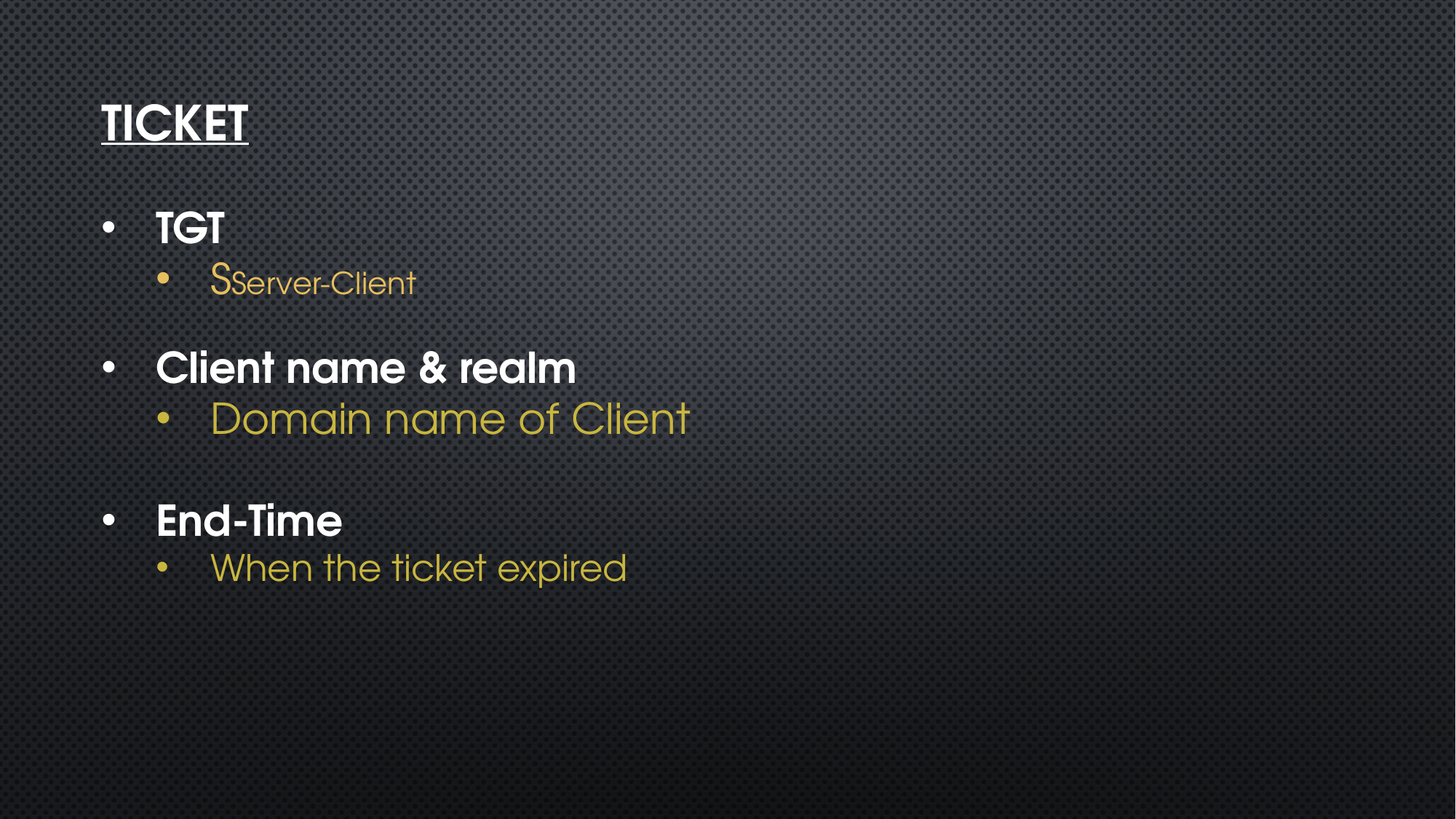

TICKET

TGT
SServer-Client

Client name & realm
Domain name of Client

End-Time
When the ticket expired